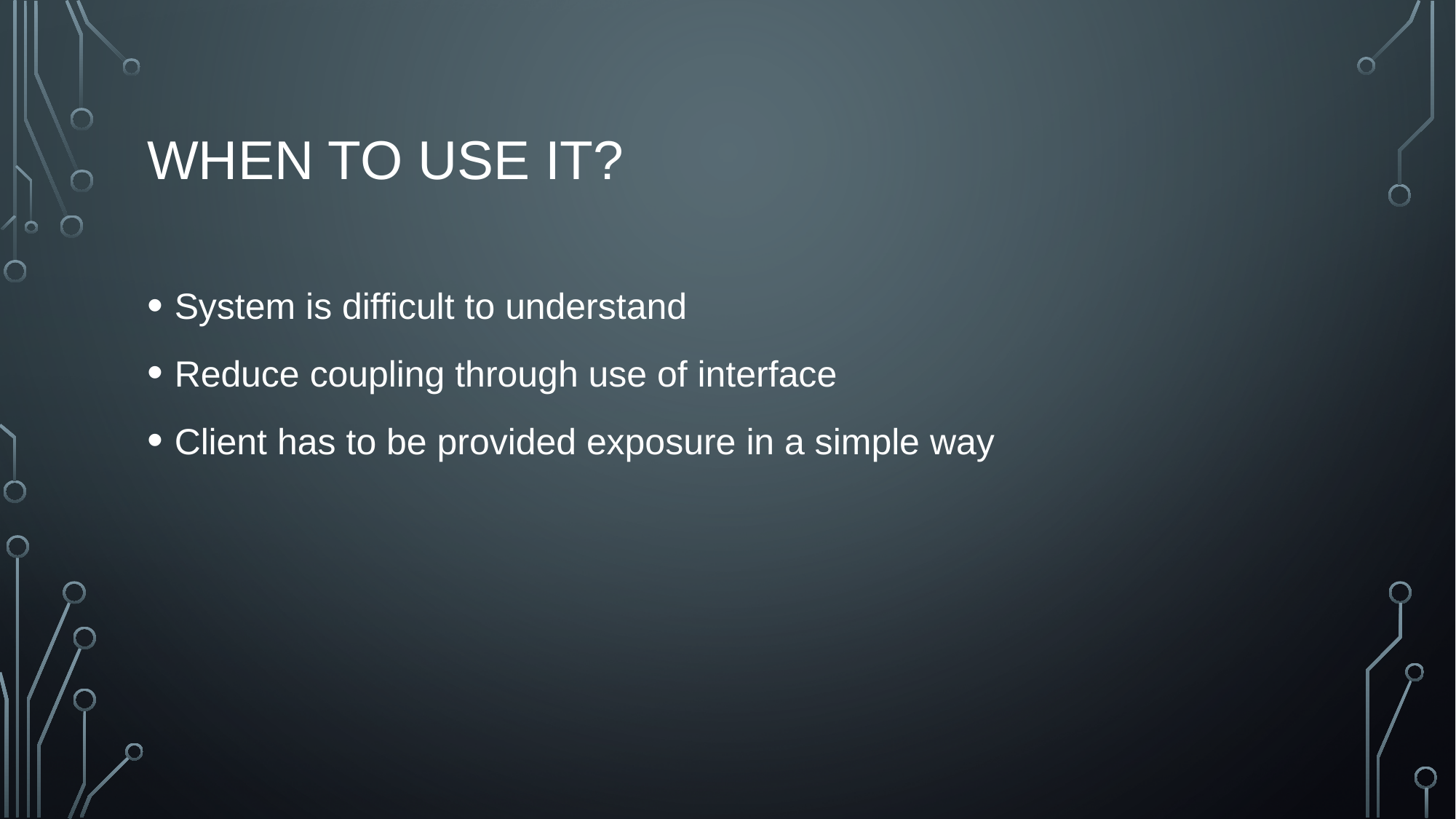

# When to use it?
System is difficult to understand
Reduce coupling through use of interface
Client has to be provided exposure in a simple way